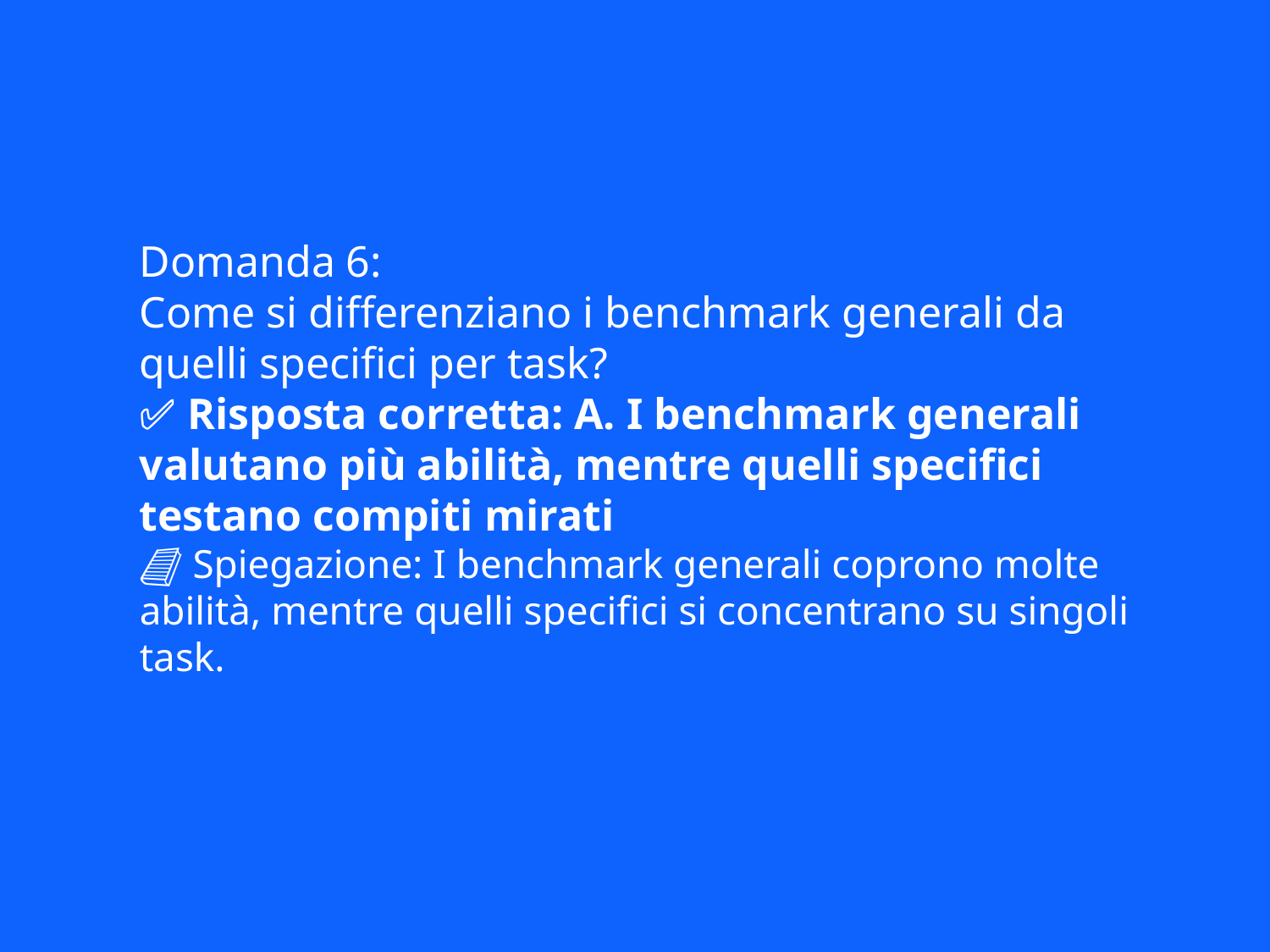

Domanda 6:
Come si differenziano i benchmark generali da quelli specifici per task?
✅ Risposta corretta: A. I benchmark generali valutano più abilità, mentre quelli specifici testano compiti mirati
📘 Spiegazione: I benchmark generali coprono molte abilità, mentre quelli specifici si concentrano su singoli task.